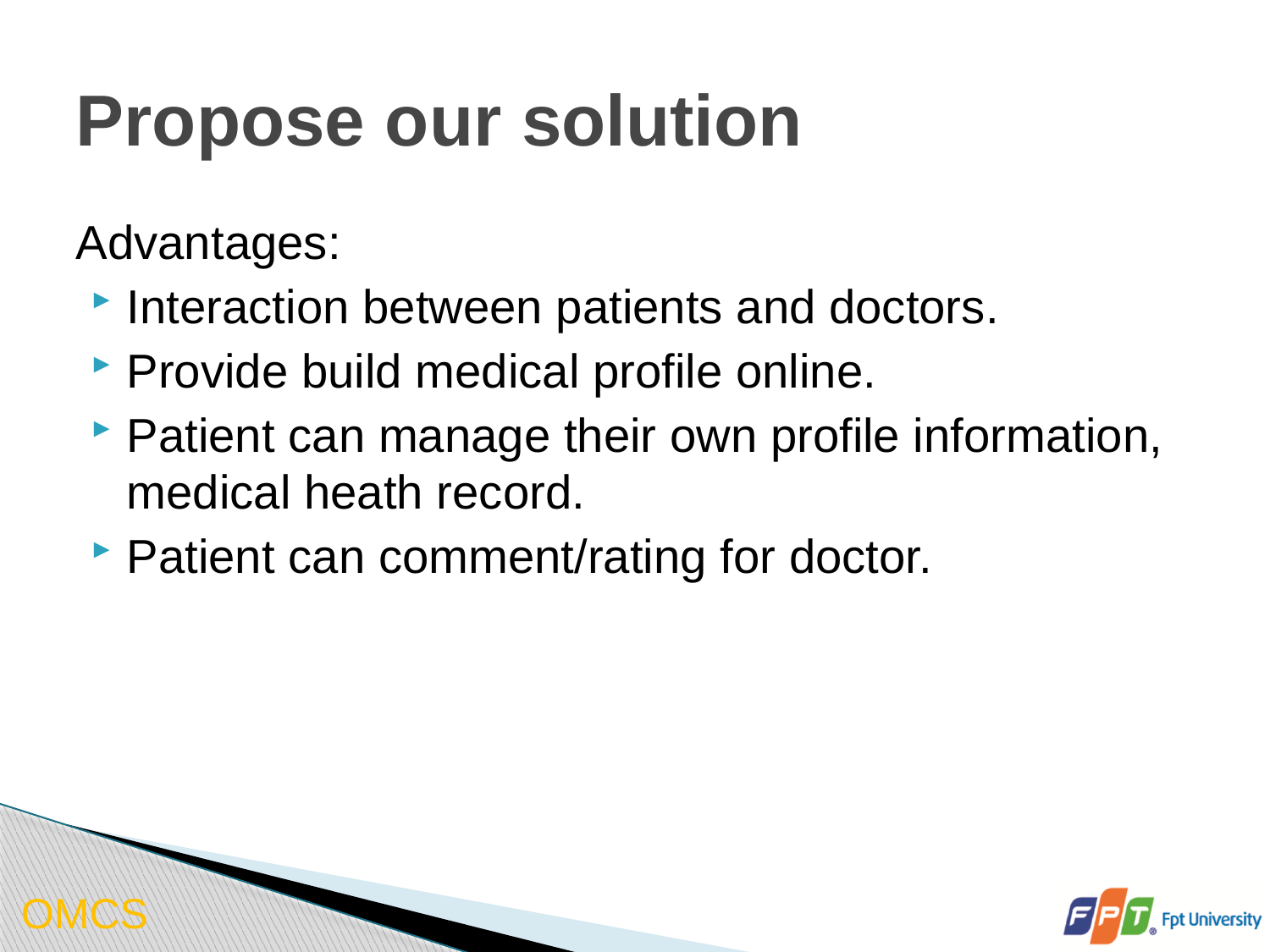

# Propose our solution
Advantages:
Interaction between patients and doctors.
Provide build medical profile online.
Patient can manage their own profile information, medical heath record.
Patient can comment/rating for doctor.